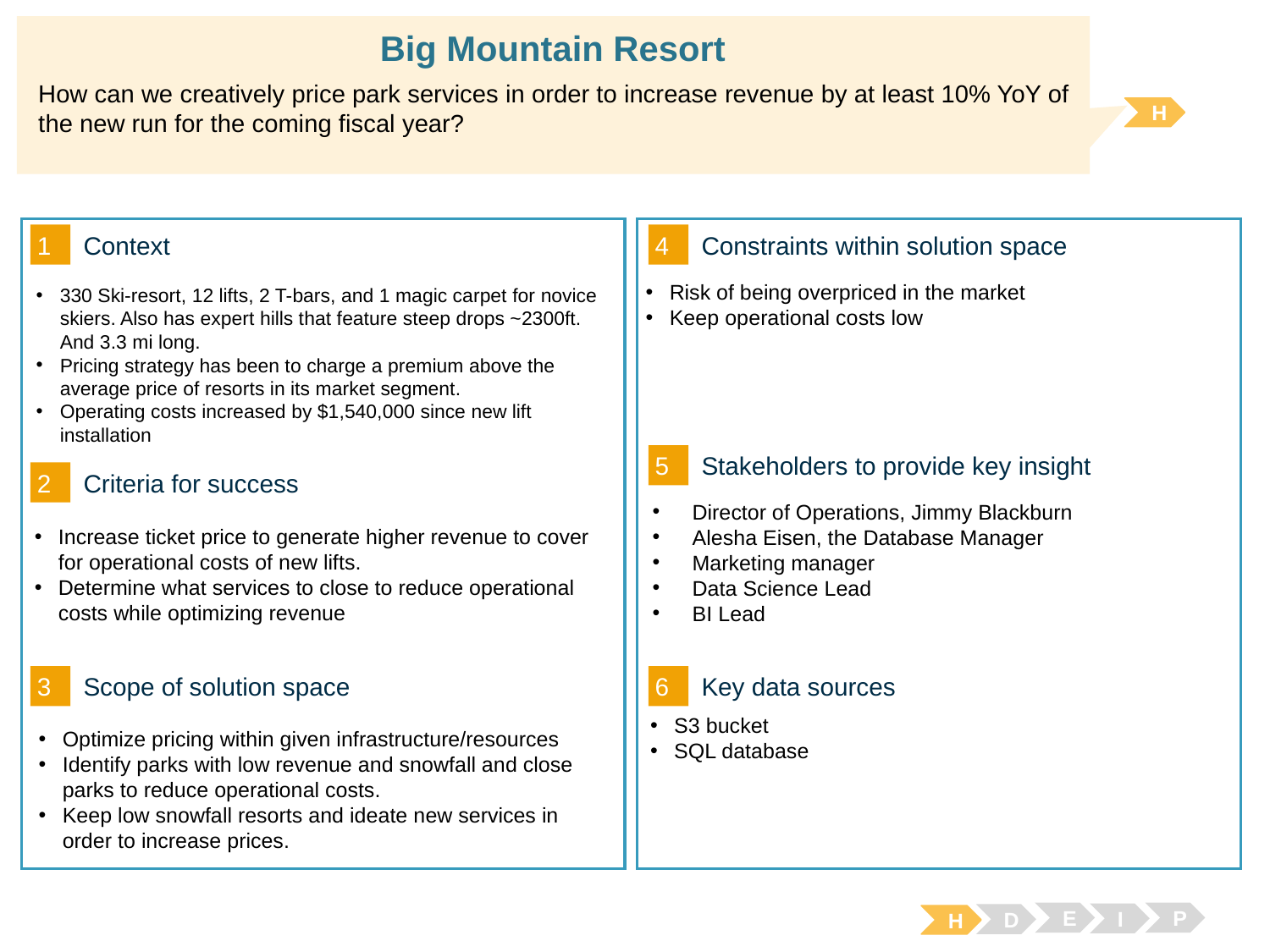

# Big Mountain Resort
How can we creatively price park services in order to increase revenue by at least 10% YoY of the new run for the coming fiscal year?
H

1
4
Context
Constraints within solution space
Risk of being overpriced in the market
Keep operational costs low

330 Ski-resort, 12 lifts, 2 T-bars, and 1 magic carpet for novice skiers. Also has expert hills that feature steep drops ~2300ft. And 3.3 mi long.
Pricing strategy has been to charge a premium above the average price of resorts in its market segment.
Operating costs increased by $1,540,000 since new lift installation

5
Stakeholders to provide key insight
2
Criteria for success
Director of Operations, Jimmy Blackburn
Alesha Eisen, the Database Manager
Marketing manager
Data Science Lead
BI Lead

Increase ticket price to generate higher revenue to cover for operational costs of new lifts.
Determine what services to close to reduce operational costs while optimizing revenue

3
6
Key data sources
Scope of solution space
S3 bucket
SQL database
Optimize pricing within given infrastructure/resources
Identify parks with low revenue and snowfall and close parks to reduce operational costs.
Keep low snowfall resorts and ideate new services in order to increase prices.

E
P
I
D
H